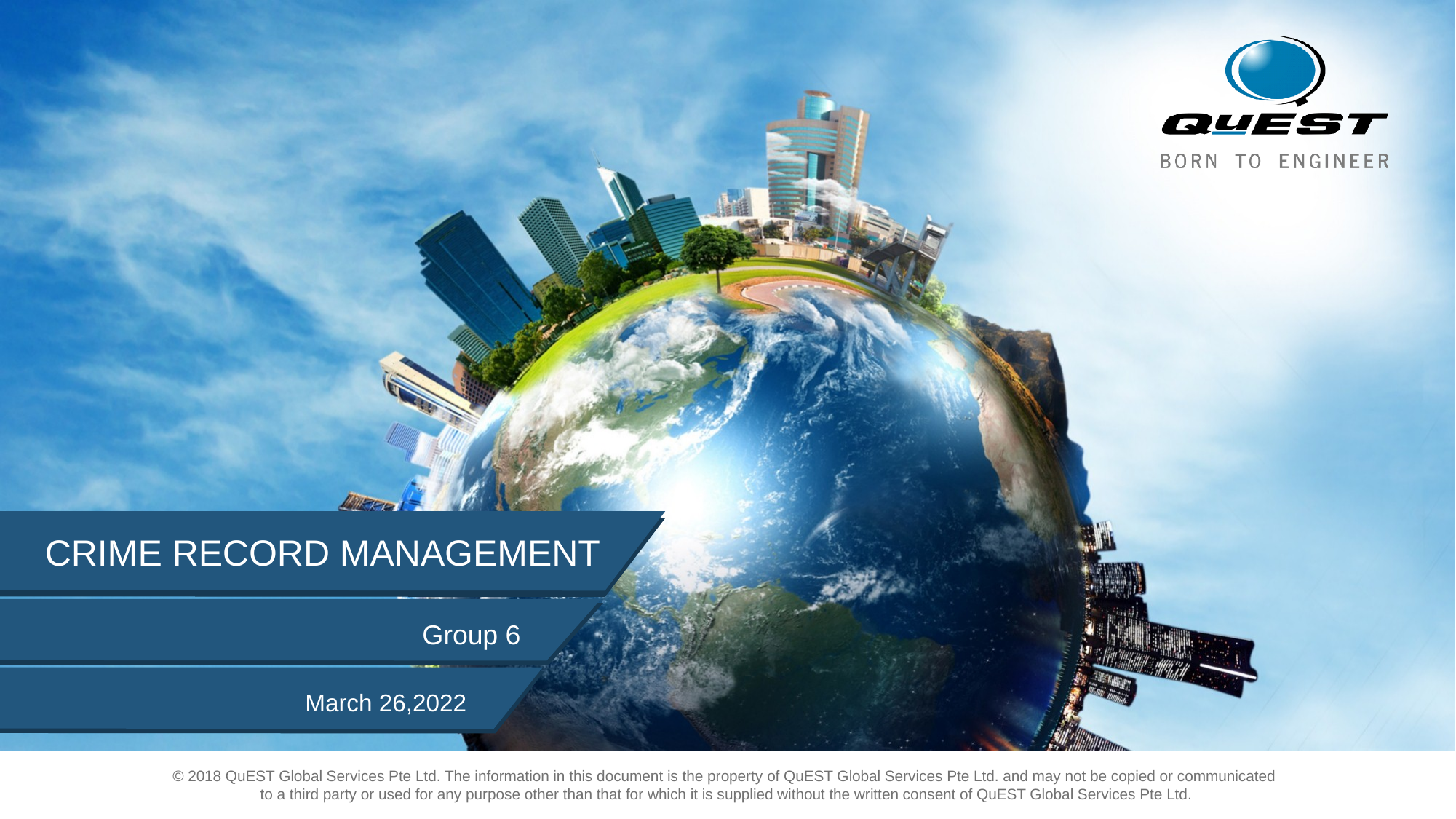

CRIME RECORD MANAGEMENT
Group 6
March 26,2022